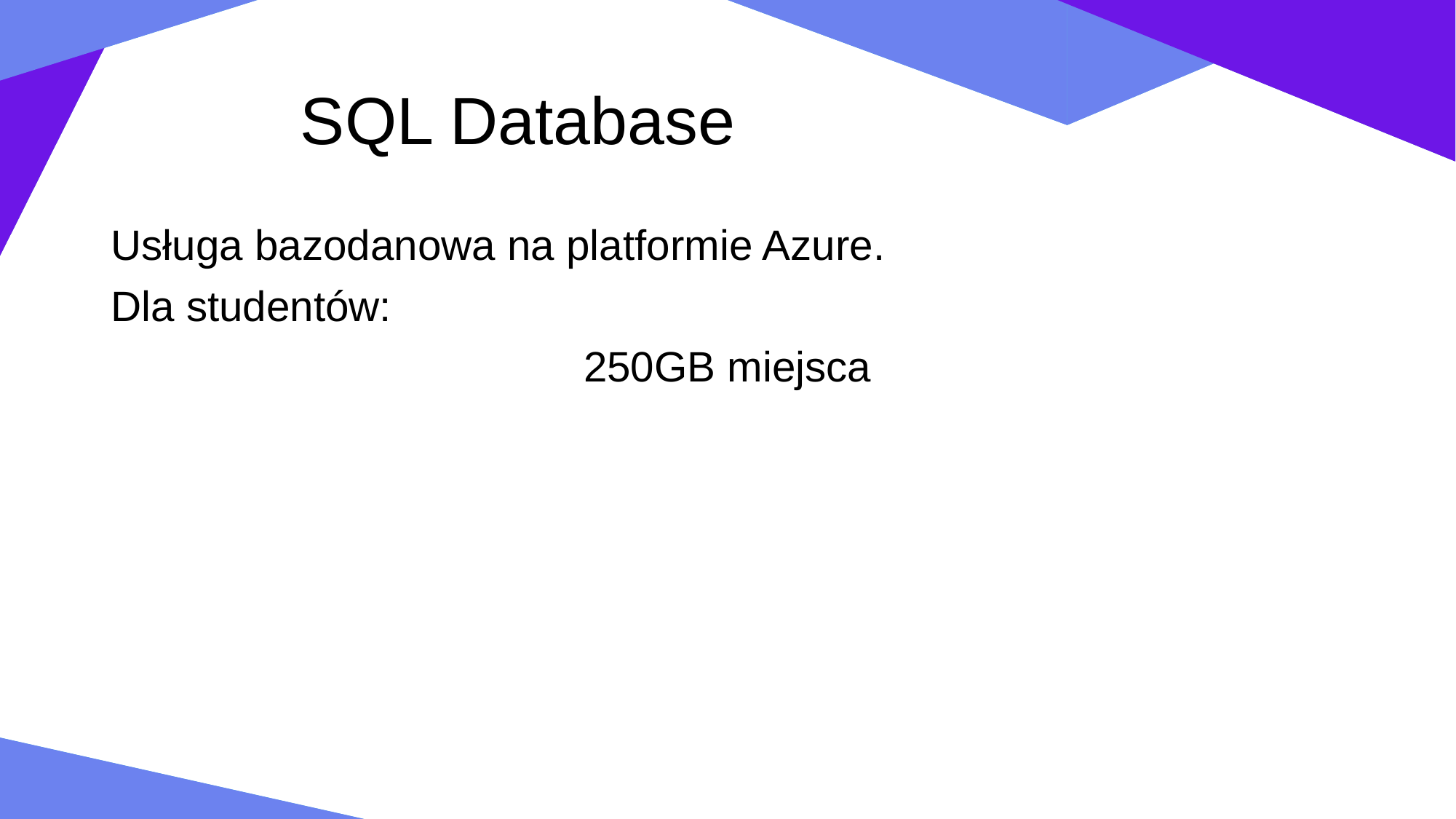

# SQL Database
Usługa bazodanowa na platformie Azure.
Dla studentów:
250GB miejsca